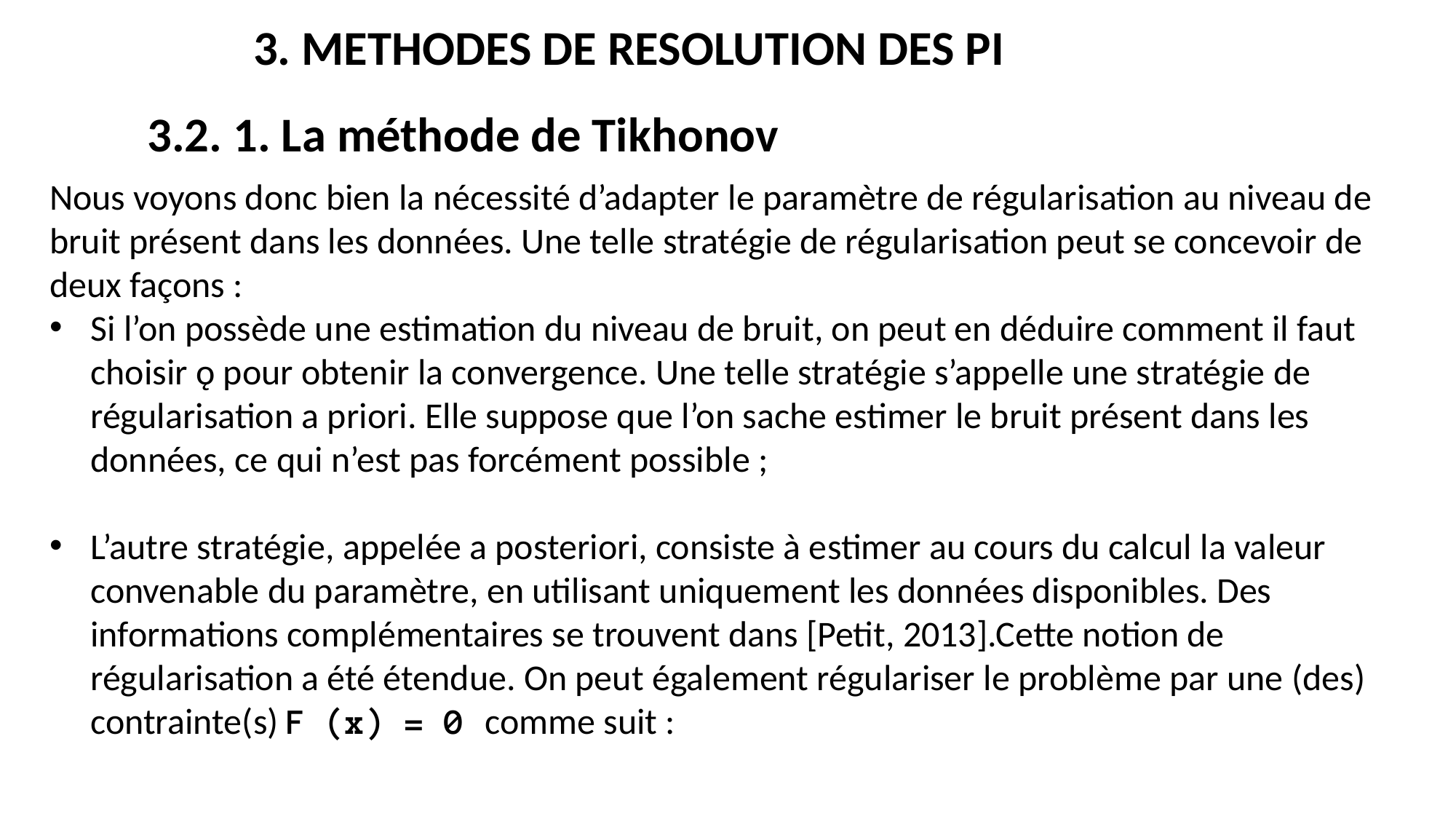

3. METHODES DE RESOLUTION DES PI
3.2. 1. La méthode de Tikhonov

Nous voyons donc bien la nécessité d’adapter le paramètre de régularisation au niveau de bruit présent dans les données. Une telle stratégie de régularisation peut se concevoir de deux façons :
Si l’on possède une estimation du niveau de bruit, on peut en déduire comment il faut choisir ǫ pour obtenir la convergence. Une telle stratégie s’appelle une stratégie de régularisation a priori. Elle suppose que l’on sache estimer le bruit présent dans les données, ce qui n’est pas forcément possible ;

L’autre stratégie, appelée a posteriori, consiste à estimer au cours du calcul la valeur convenable du paramètre, en utilisant uniquement les données disponibles. Des informations complémentaires se trouvent dans [Petit, 2013].Cette notion de régularisation a été étendue. On peut également régulariser le problème par une (des) contrainte(s) F (x) = 0 comme suit :